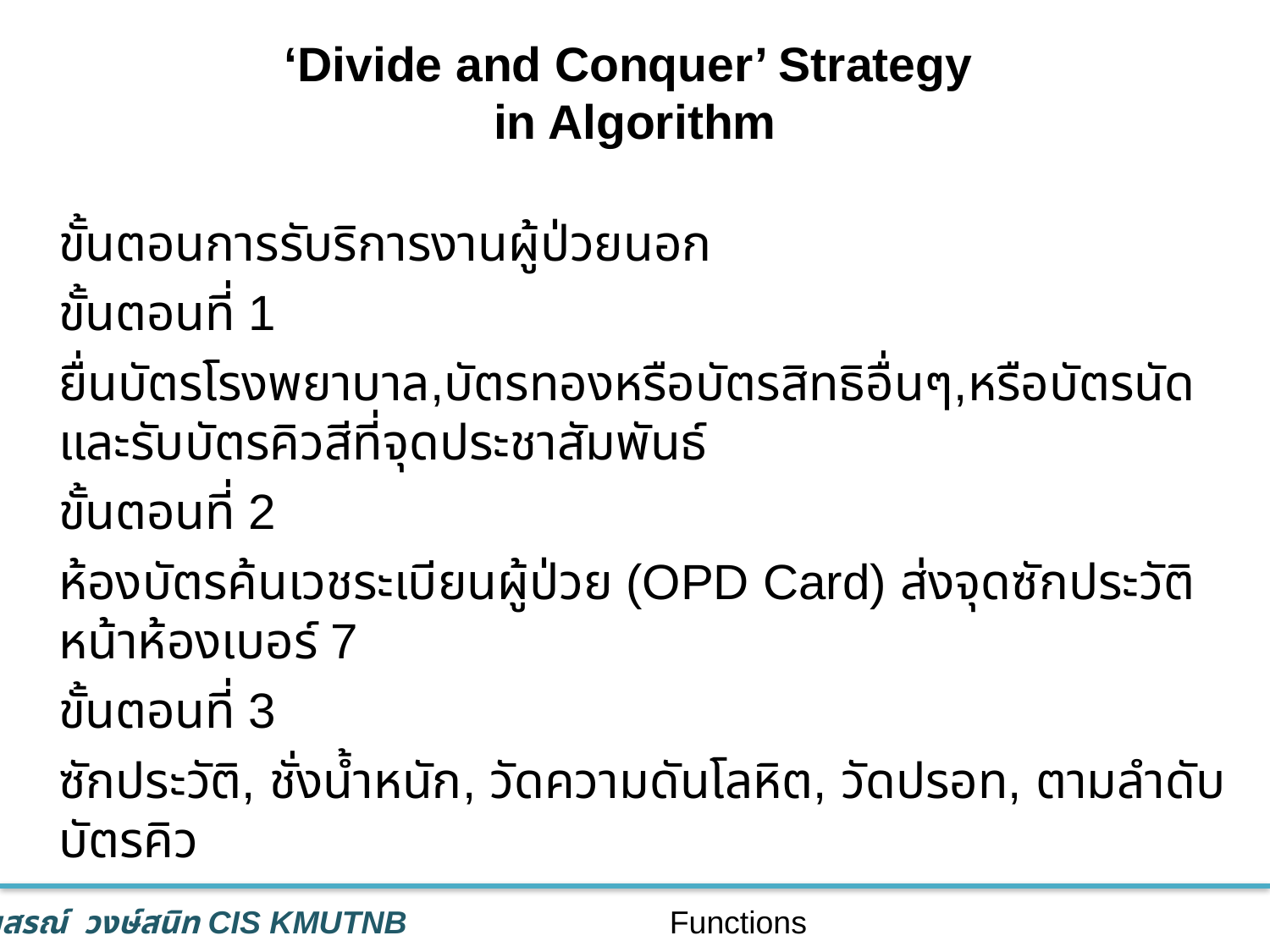

# ‘Divide and Conquer’ Strategy in Algorithm

ขั้นตอนการรับริการงานผู้ป่วยนอก
ขั้นตอนที่ 1
ยื่นบัตรโรงพยาบาล,บัตรทองหรือบัตรสิทธิอื่นๆ,หรือบัตรนัด และรับบัตรคิวสีที่จุดประชาสัมพันธ์
ขั้นตอนที่ 2
ห้องบัตรค้นเวชระเบียนผู้ป่วย (OPD Card) ส่งจุดซักประวัติหน้าห้องเบอร์ 7
ขั้นตอนที่ 3
ซักประวัติ, ชั่งน้ำหนัก, วัดความดันโลหิต, วัดปรอท, ตามลำดับบัตรคิว
4
Functions